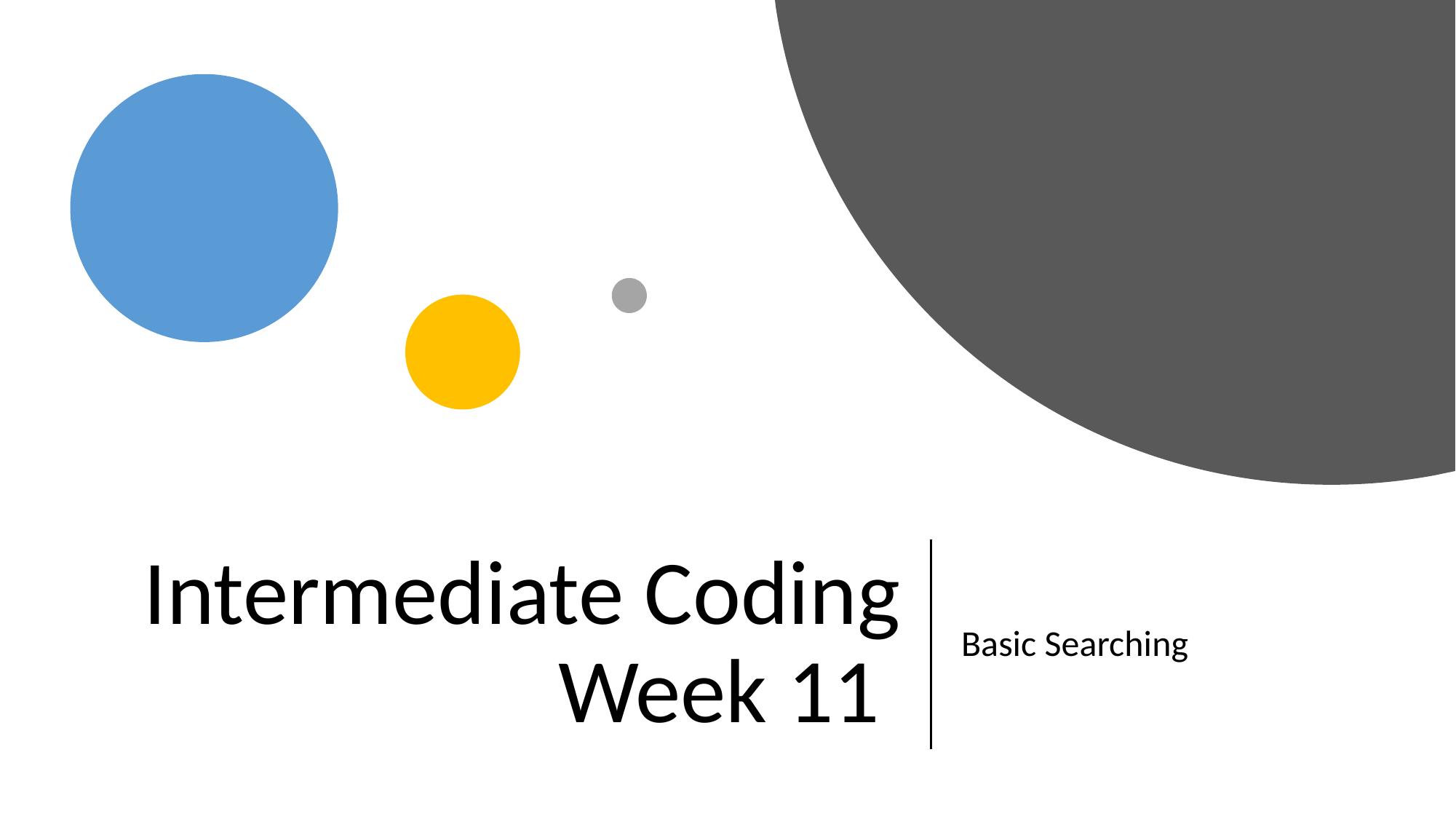

# Intermediate Coding Week 11
Basic Searching